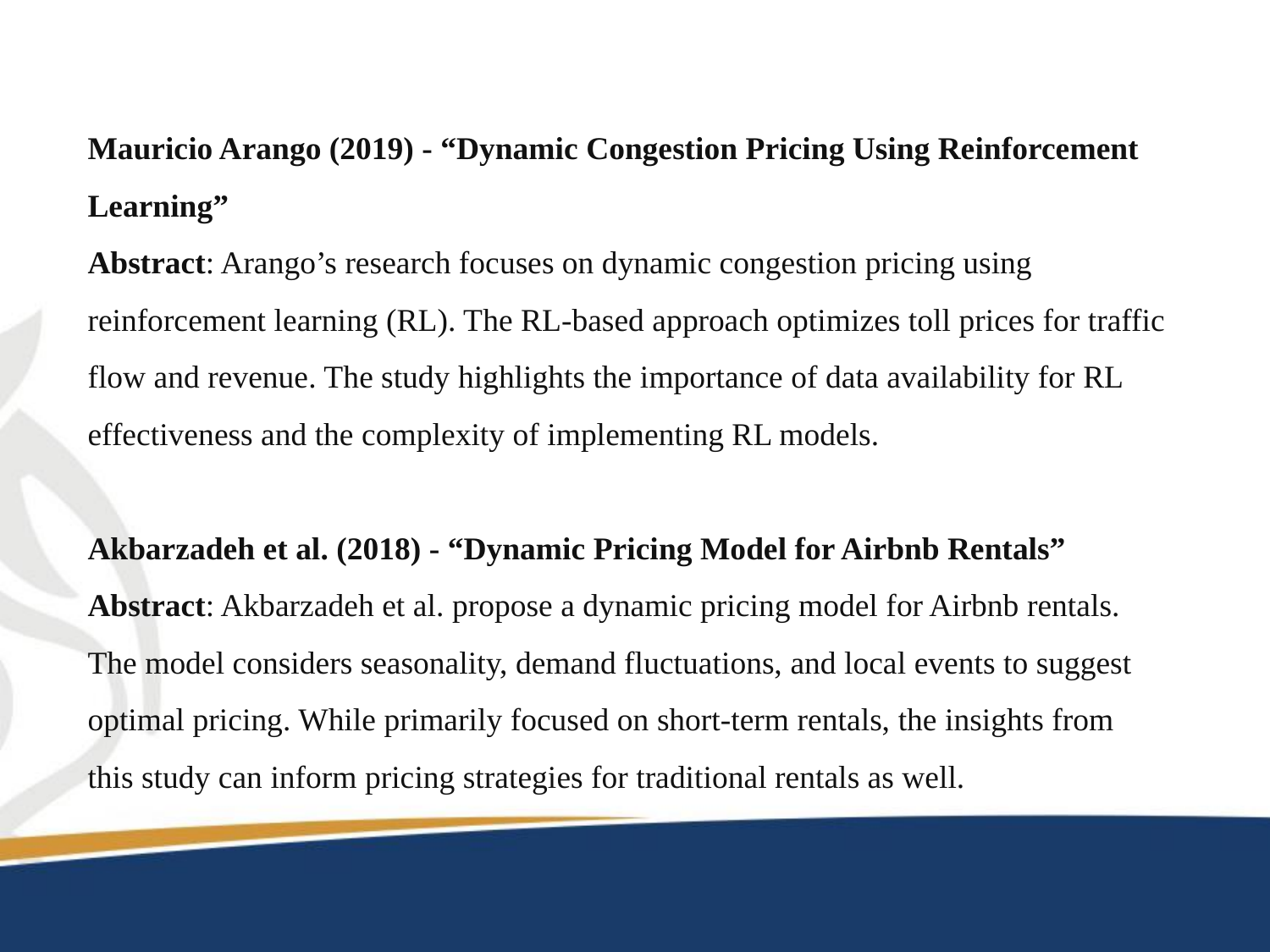

# Mauricio Arango (2019) - “Dynamic Congestion Pricing Using Reinforcement Learning” Abstract: Arango’s research focuses on dynamic congestion pricing using reinforcement learning (RL). The RL-based approach optimizes toll prices for traffic flow and revenue. The study highlights the importance of data availability for RL effectiveness and the complexity of implementing RL models. Akbarzadeh et al. (2018) - “Dynamic Pricing Model for Airbnb Rentals” Abstract: Akbarzadeh et al. propose a dynamic pricing model for Airbnb rentals. The model considers seasonality, demand fluctuations, and local events to suggest optimal pricing. While primarily focused on short-term rentals, the insights from this study can inform pricing strategies for traditional rentals as well.